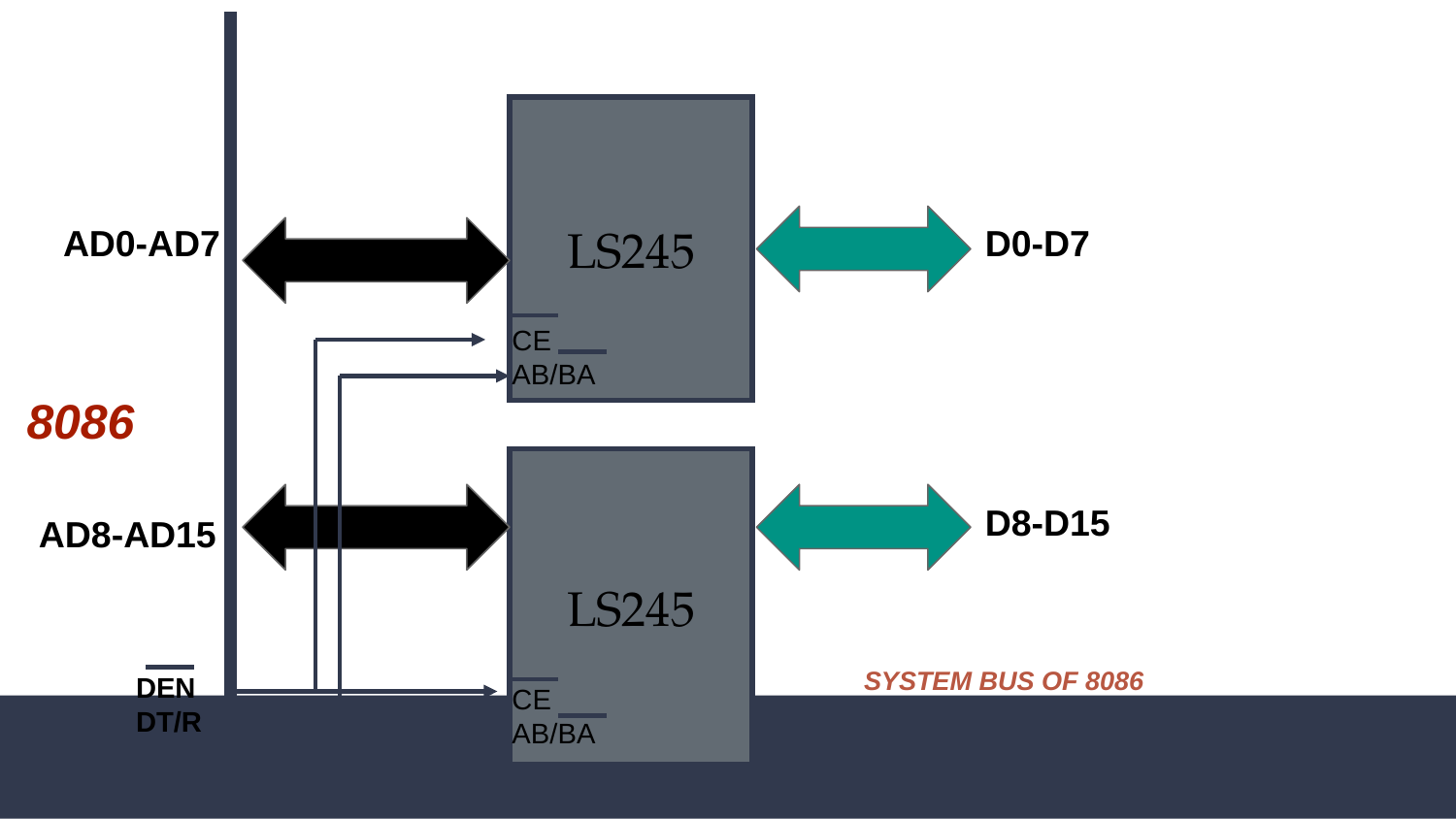

LS245
AD0-AD7

CE
AB/BA

D0-D7

8086
LS245

D8-D15
AD8-AD15
SYSTEM BUS OF 8086
DEN
DT/R
CE
AB/BA